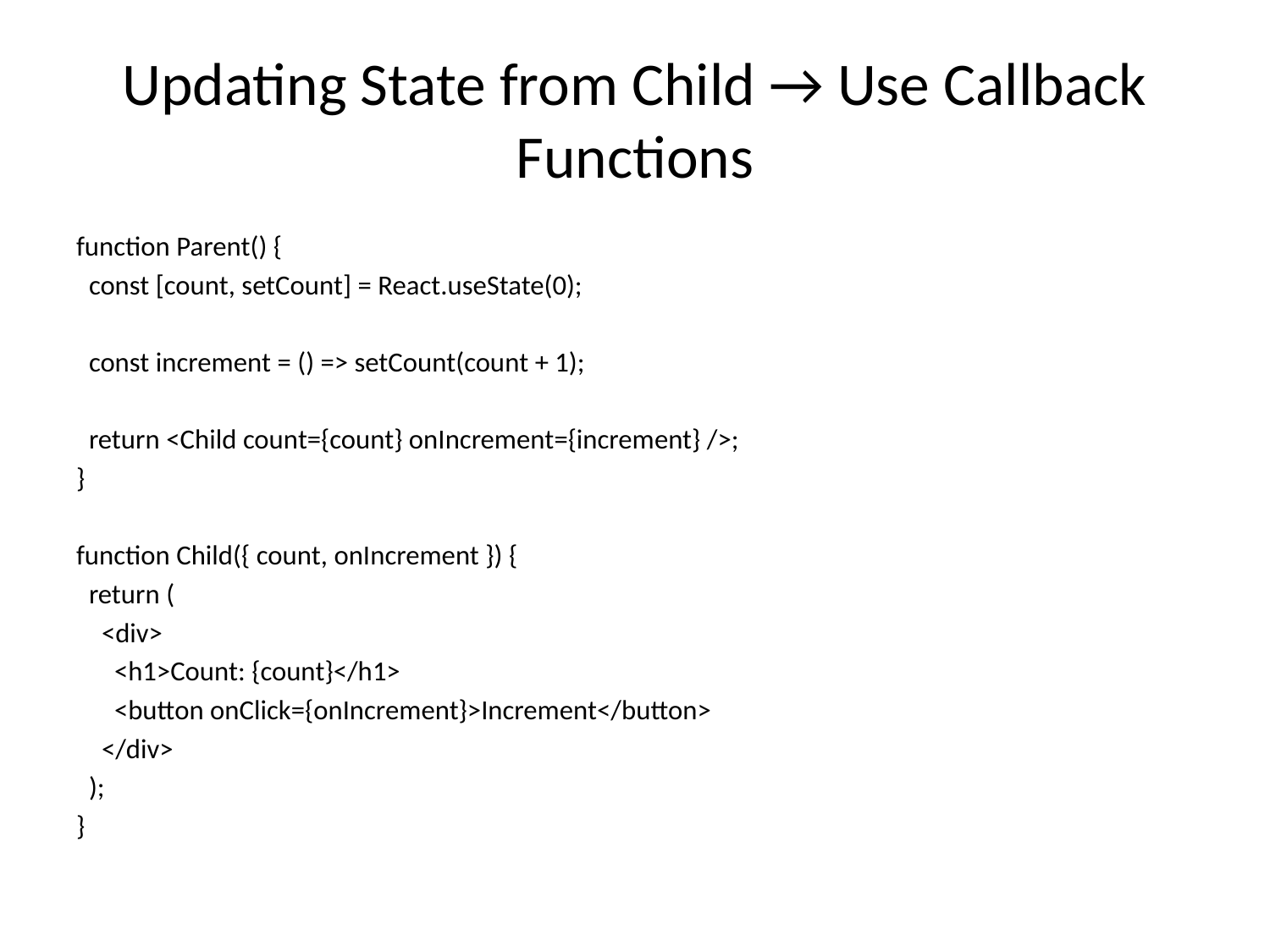

# Updating State from Child → Use Callback Functions
function Parent() {
  const [count, setCount] = React.useState(0);

  const increment = () => setCount(count + 1);

  return <Child count={count} onIncrement={increment} />;
}

function Child({ count, onIncrement }) {
  return (
    <div>
      <h1>Count: {count}</h1>
      <button onClick={onIncrement}>Increment</button>
    </div>
  );
}